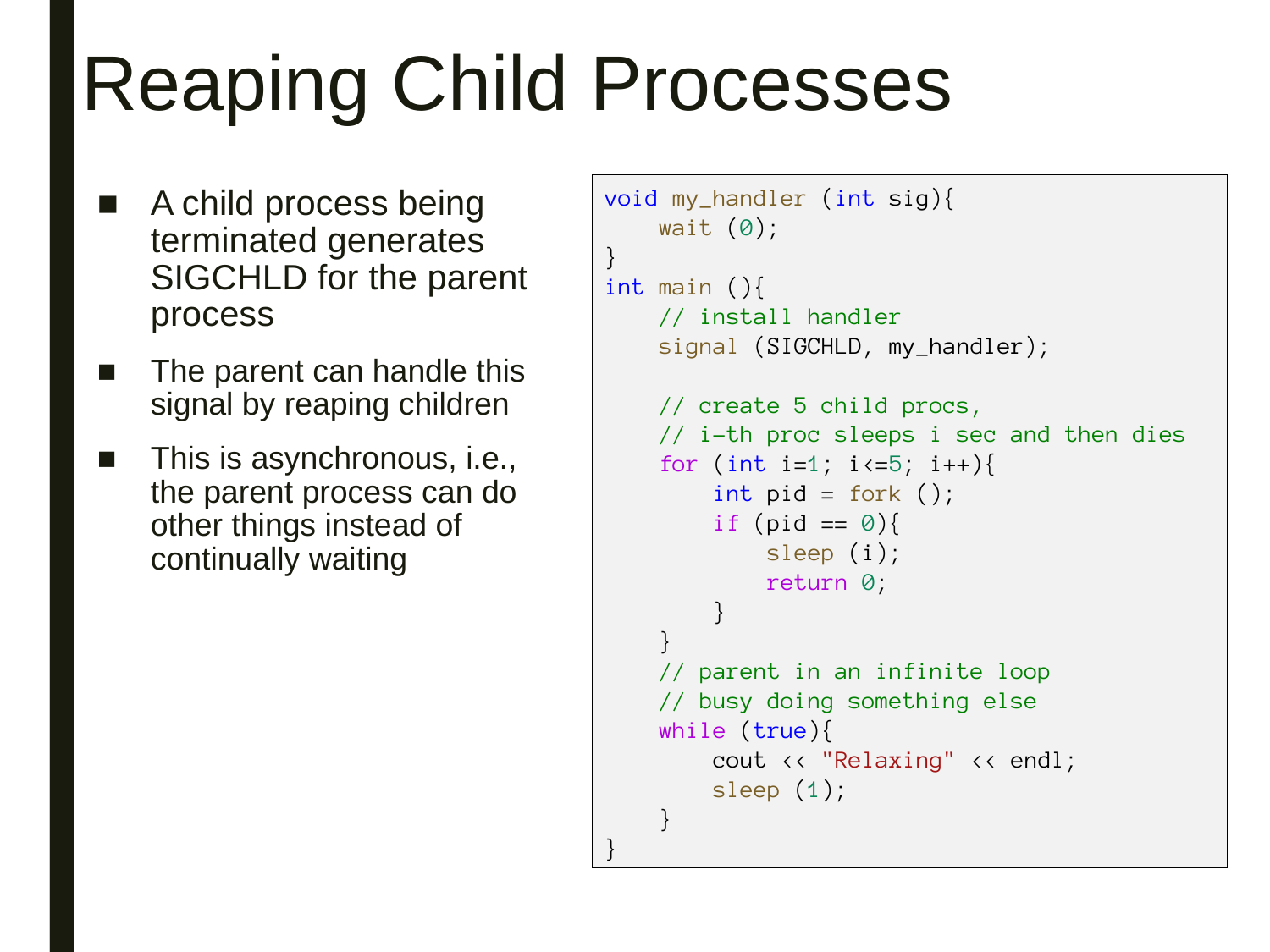

Reaping Child Processes
void my_handler (int sig){
    wait (0);
}
int main (){
    // install handler
    signal (SIGCHLD, my_handler);

    // create 5 child procs,
    // i-th proc sleeps i sec and then dies
    for (int i=1; i<=5; i++){
        int pid = fork ();
        if (pid == 0){
            sleep (i);
            return 0;
        }
    }
    // parent in an infinite loop
    // busy doing something else
    while (true){
        cout << "Relaxing" << endl;
        sleep (1);
    }
}
A child process being terminated generates SIGCHLD for the parent process
The parent can handle this signal by reaping children
This is asynchronous, i.e., the parent process can do other things instead of continually waiting